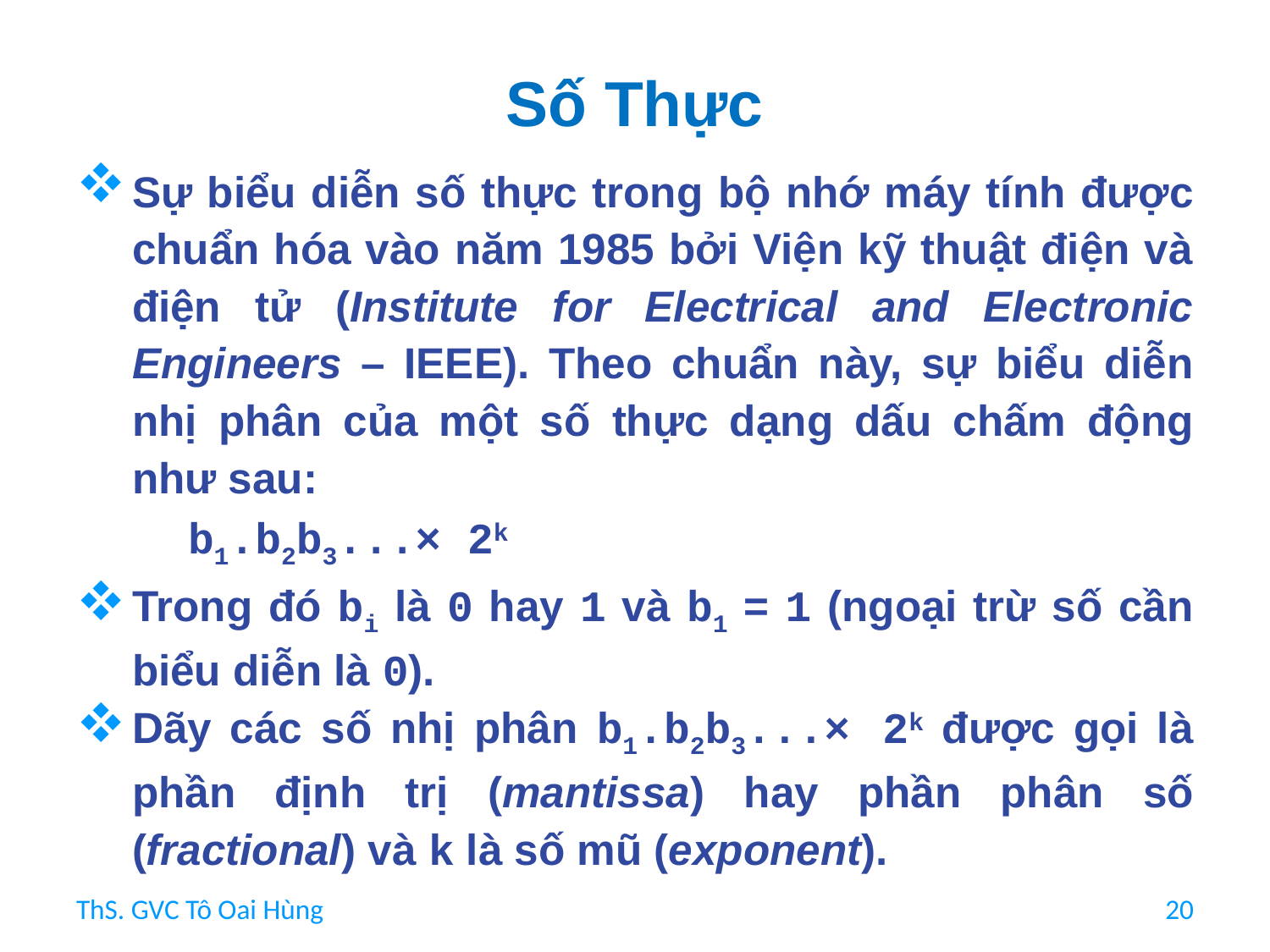

# Số Thực
Sự biểu diễn số thực trong bộ nhớ máy tính được chuẩn hóa vào năm 1985 bởi Viện kỹ thuật điện và điện tử (Institute for Electrical and Electronic Engineers – IEEE). Theo chuẩn này, sự biểu diễn nhị phân của một số thực dạng dấu chấm động như sau:
b1.b2b3...× 2k
Trong đó bi là 0 hay 1 và b1 = 1 (ngoại trừ số cần biểu diễn là 0).
Dãy các số nhị phân b1.b2b3...× 2k được gọi là phần định trị (mantissa) hay phần phân số (fractional) và k là số mũ (exponent).
ThS. GVC Tô Oai Hùng
20